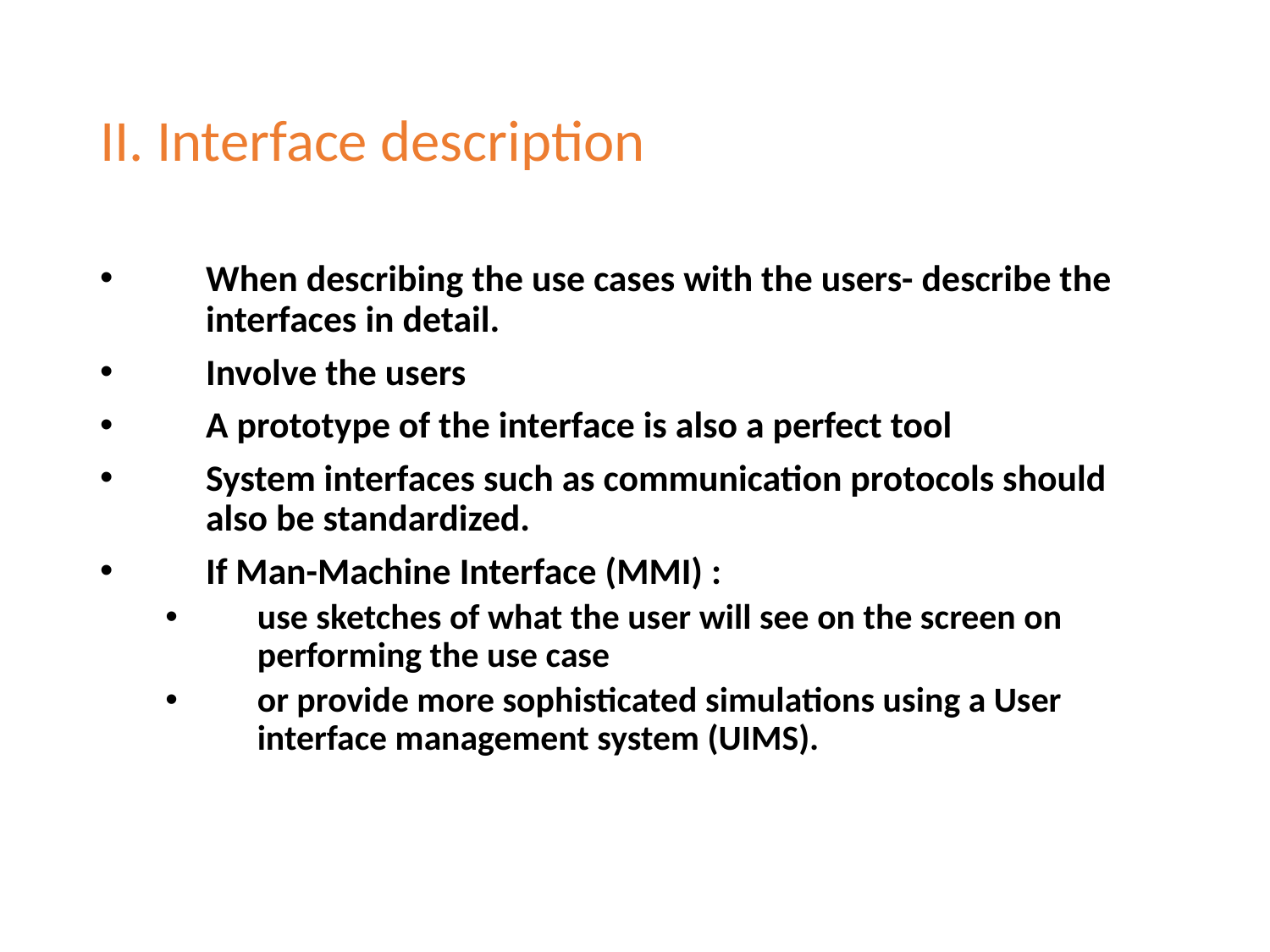

# II. Interface description
When describing the use cases with the users- describe the interfaces in detail.
Involve the users
A prototype of the interface is also a perfect tool
System interfaces such as communication protocols should also be standardized.
If Man-Machine Interface (MMI) :
use sketches of what the user will see on the screen on performing the use case
or provide more sophisticated simulations using a User interface management system (UIMS).